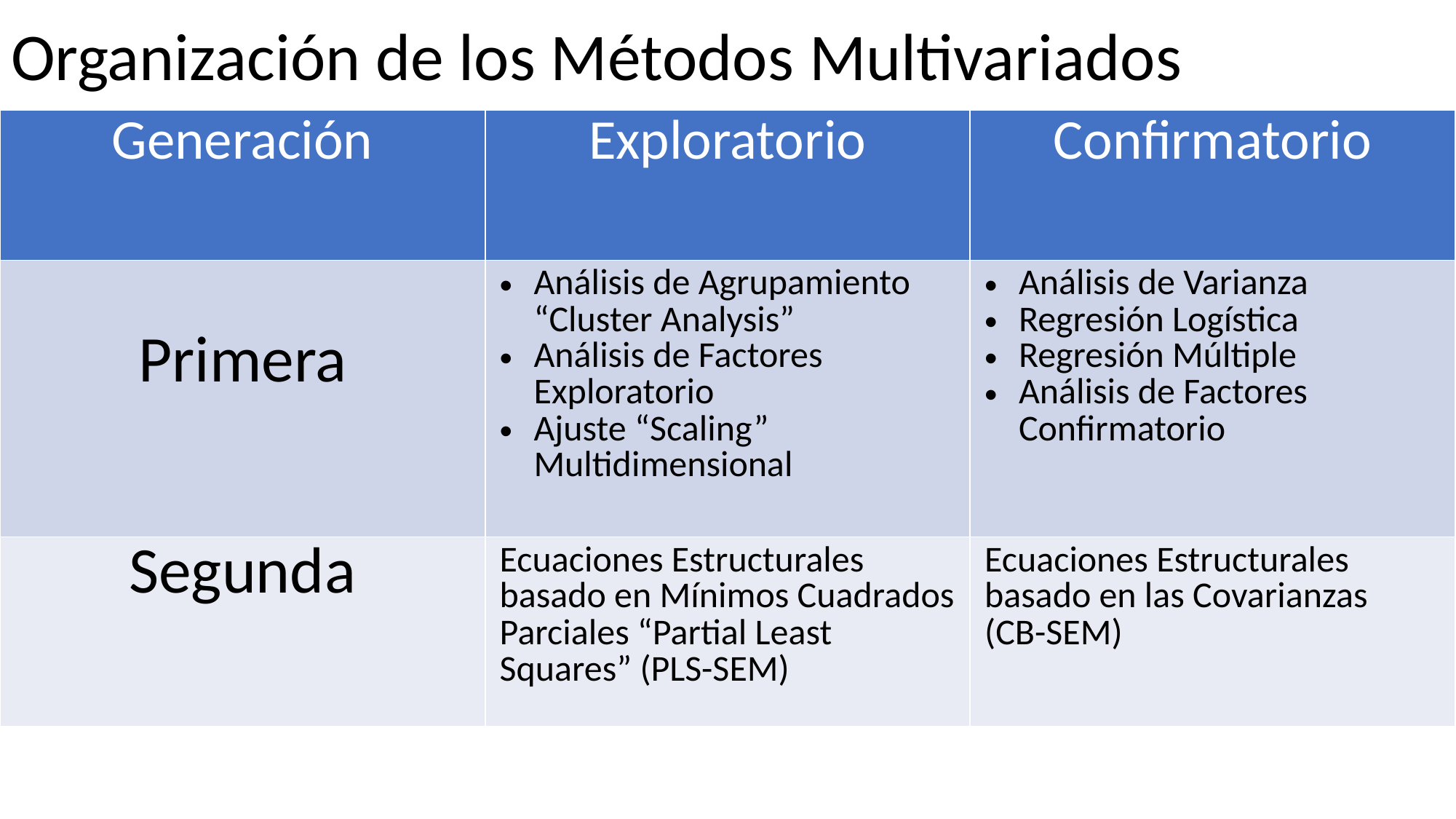

# Organización de los Métodos Multivariados
| Generación | Exploratorio | Confirmatorio |
| --- | --- | --- |
| Primera | Análisis de Agrupamiento “Cluster Analysis” Análisis de Factores Exploratorio Ajuste “Scaling” Multidimensional | Análisis de Varianza Regresión Logística Regresión Múltiple Análisis de Factores Confirmatorio |
| Segunda | Ecuaciones Estructurales basado en Mínimos Cuadrados Parciales “Partial Least Squares” (PLS-SEM) | Ecuaciones Estructurales basado en las Covarianzas (CB-SEM) |